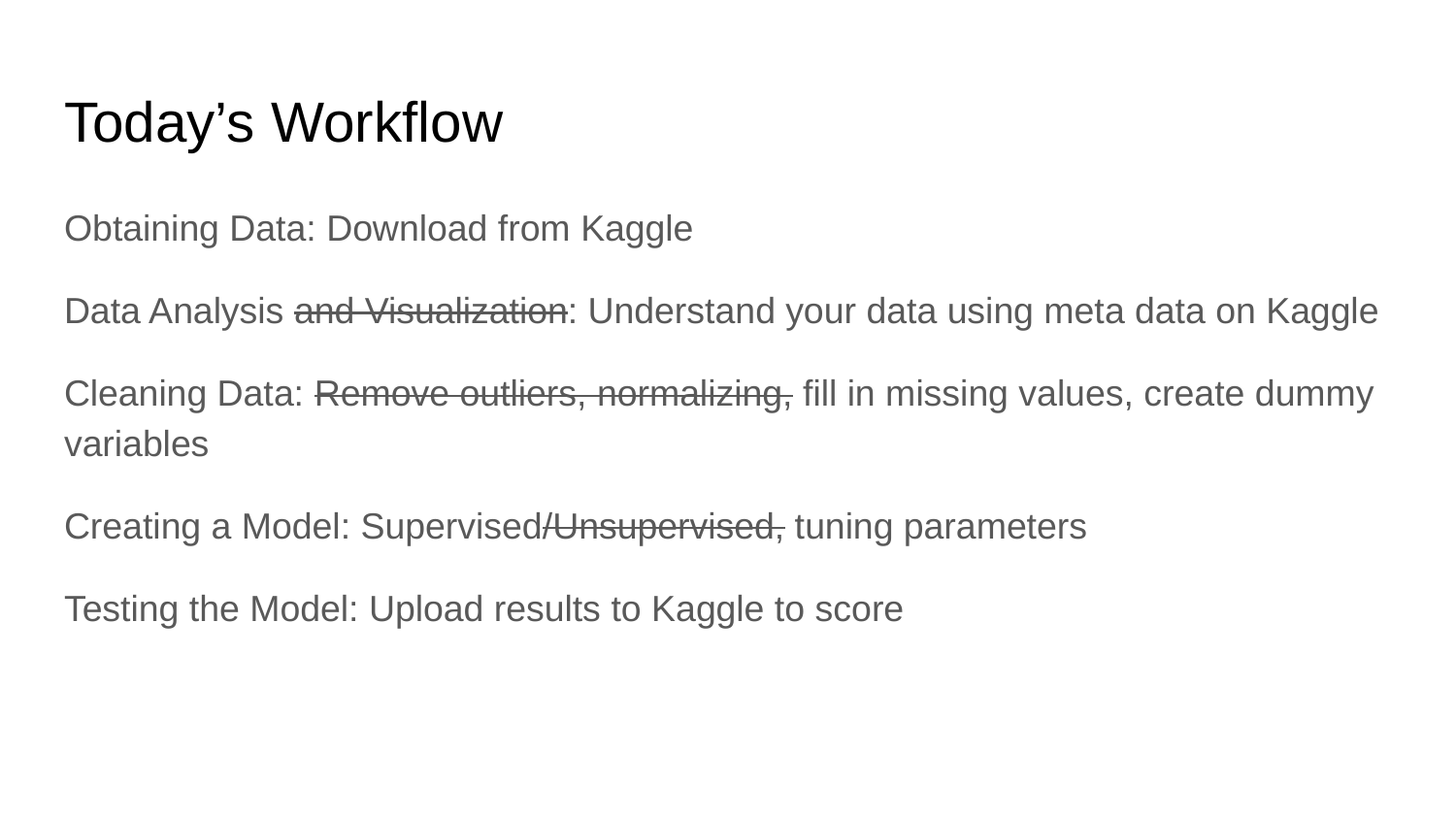

# Today’s Workflow
Obtaining Data: Download from Kaggle
Data Analysis and Visualization: Understand your data using meta data on Kaggle
Cleaning Data: Remove outliers, normalizing, fill in missing values, create dummy variables
Creating a Model: Supervised/Unsupervised, tuning parameters
Testing the Model: Upload results to Kaggle to score